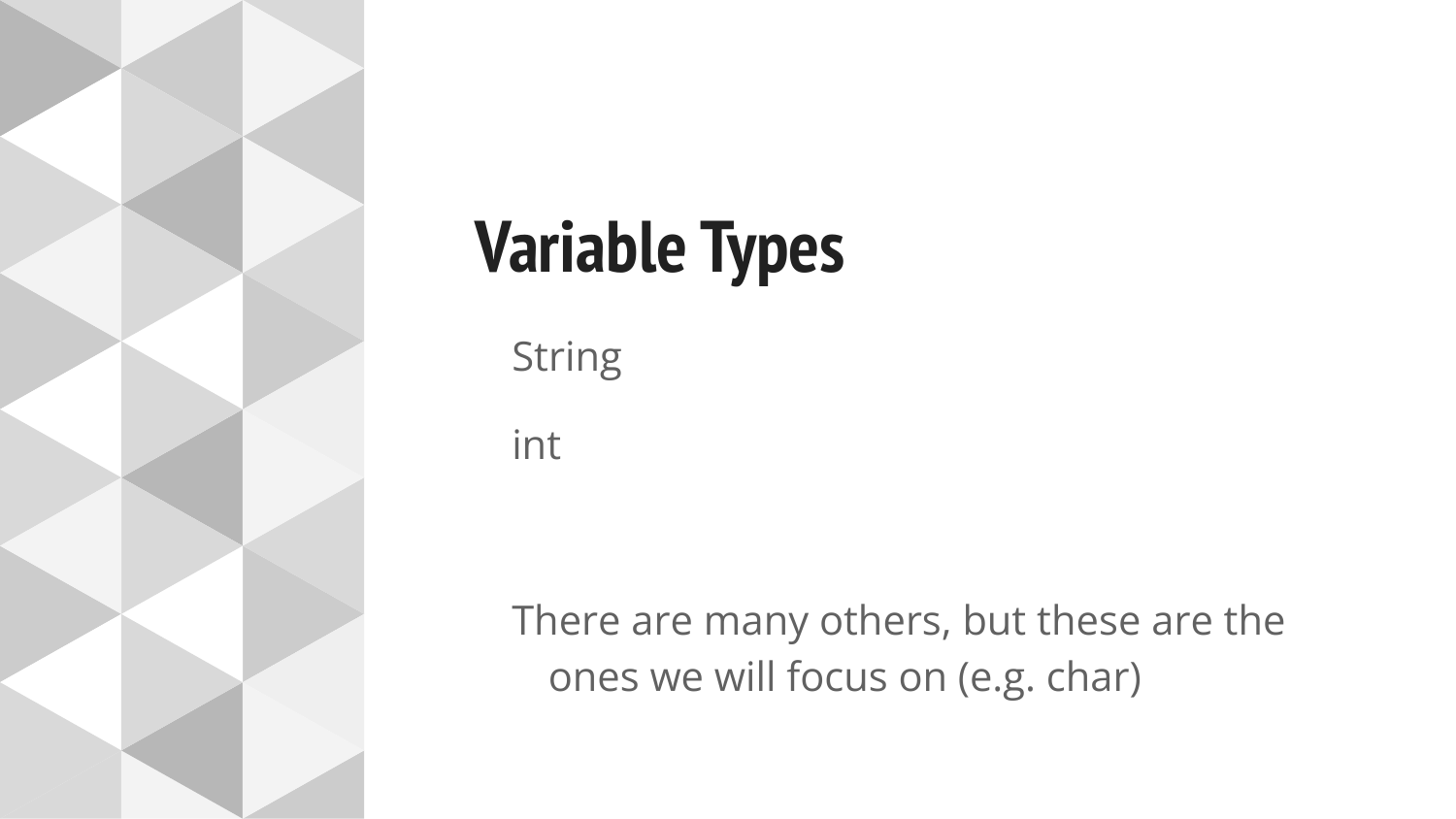

# Variable Types
String
int

There are many others, but these are the ones we will focus on (e.g. char)